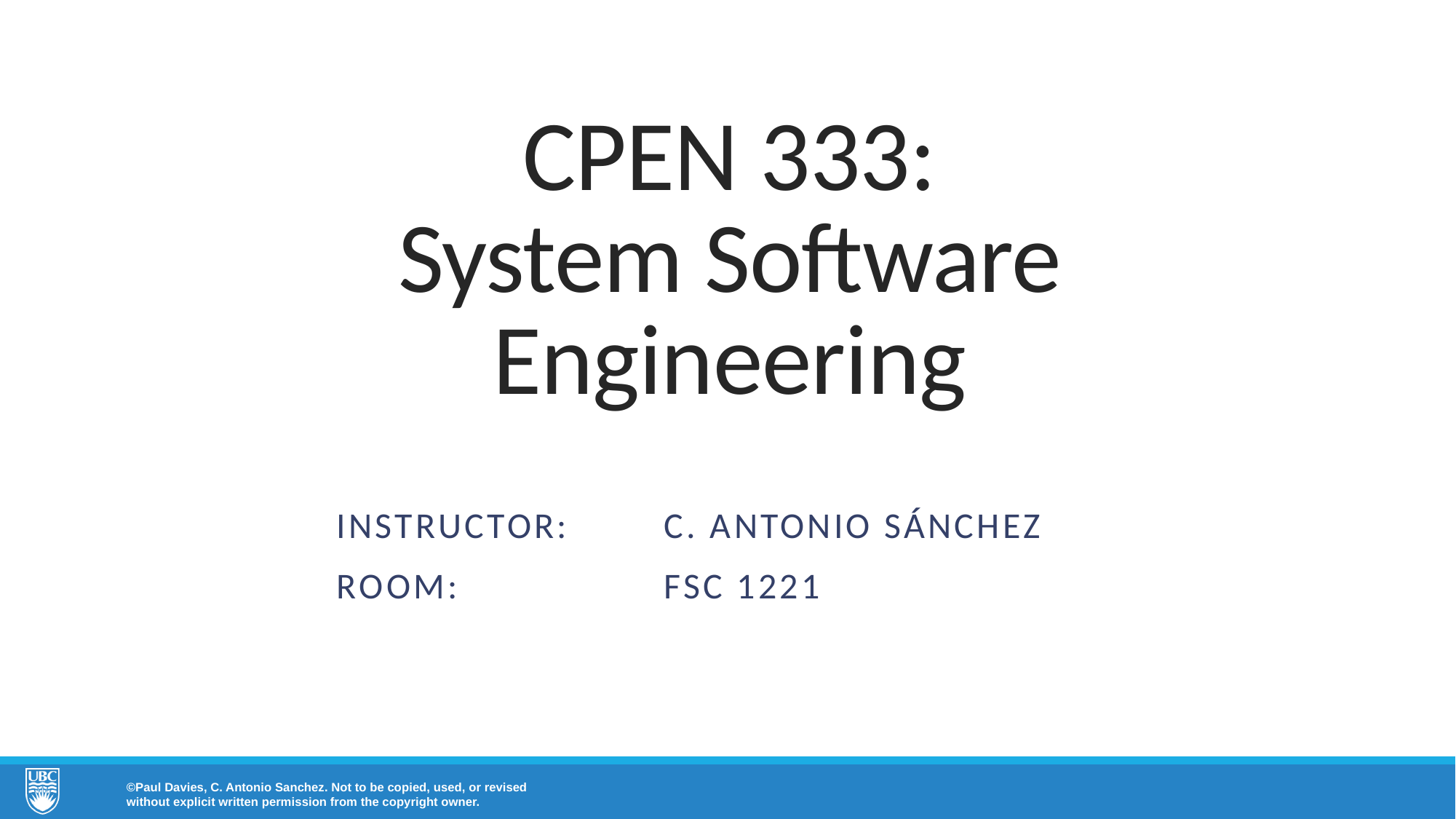

# CPEN 333: System Software Engineering
Instructor: 	C. Antonio Sánchez
Room: 		FSC 1221
©Paul Davies, C. Antonio Sanchez. Not to be copied, used, or revised without explicit written permission from the copyright owner.